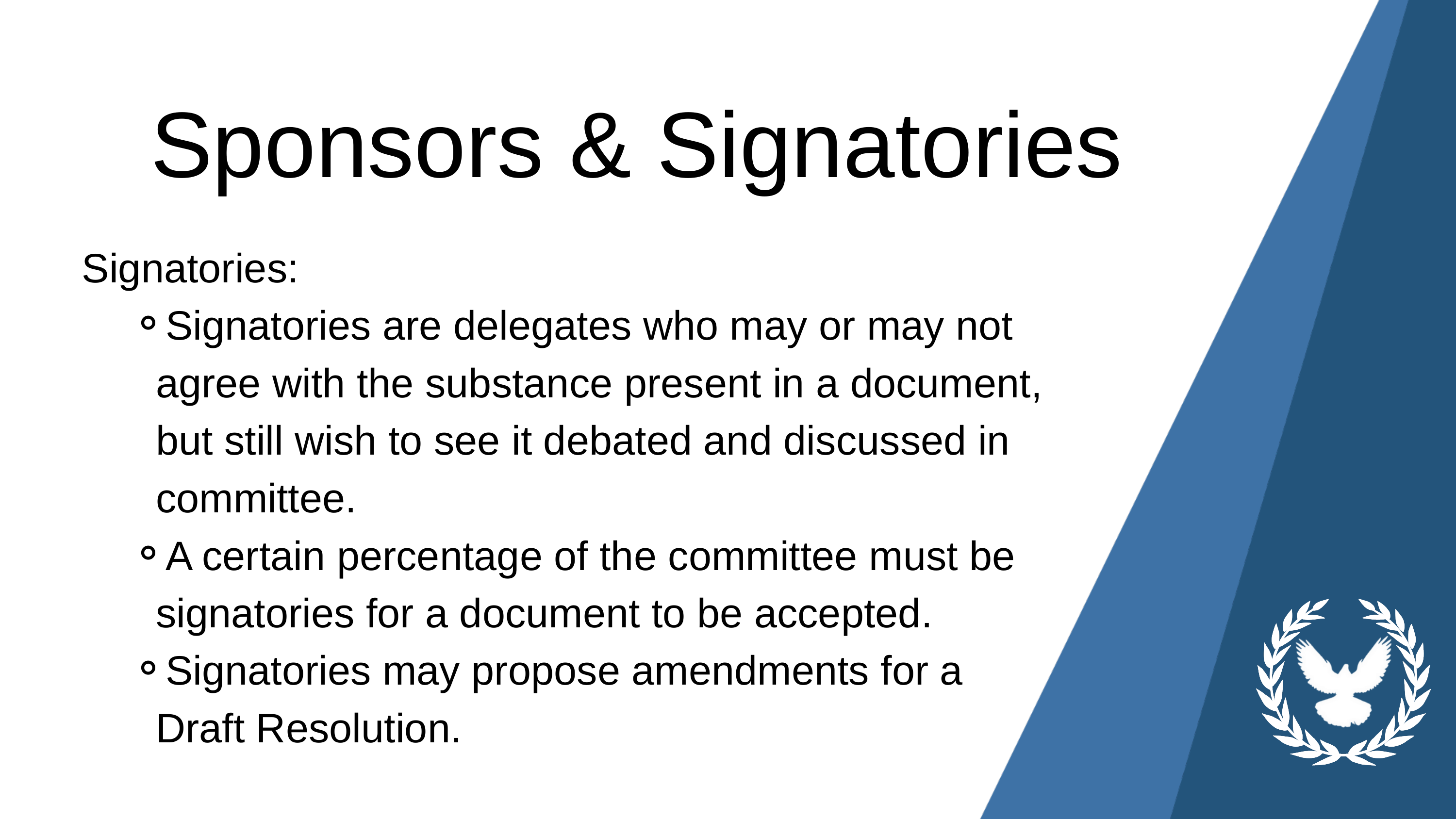

Sponsors & Signatories
Signatories:
Signatories are delegates who may or may not agree with the substance present in a document, but still wish to see it debated and discussed in committee.
A certain percentage of the committee must be signatories for a document to be accepted.
Signatories may propose amendments for a Draft Resolution.